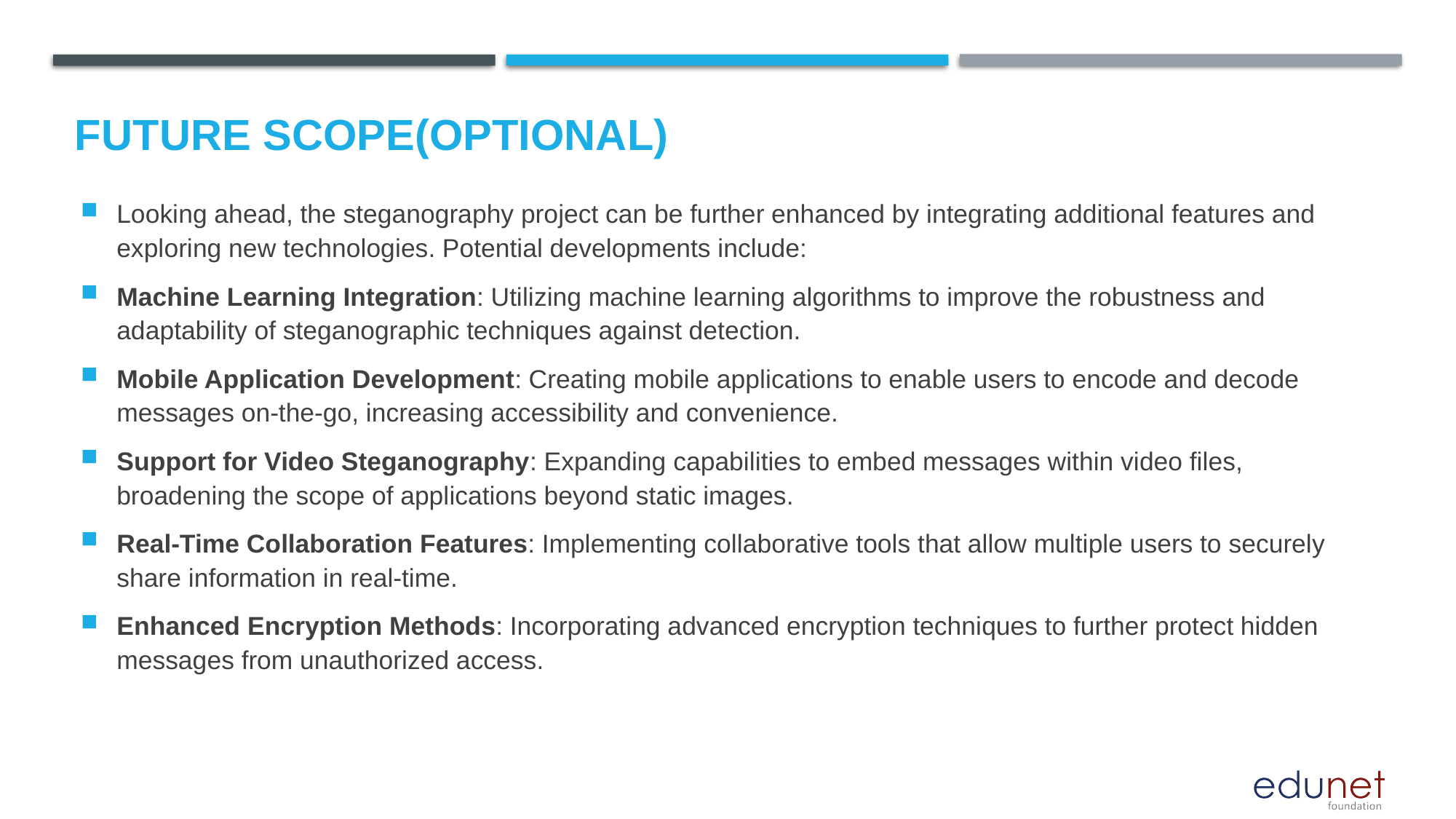

Future scope(optional)
Looking ahead, the steganography project can be further enhanced by integrating additional features and exploring new technologies. Potential developments include:
Machine Learning Integration: Utilizing machine learning algorithms to improve the robustness and adaptability of steganographic techniques against detection.
Mobile Application Development: Creating mobile applications to enable users to encode and decode messages on-the-go, increasing accessibility and convenience.
Support for Video Steganography: Expanding capabilities to embed messages within video files, broadening the scope of applications beyond static images.
Real-Time Collaboration Features: Implementing collaborative tools that allow multiple users to securely share information in real-time.
Enhanced Encryption Methods: Incorporating advanced encryption techniques to further protect hidden messages from unauthorized access.